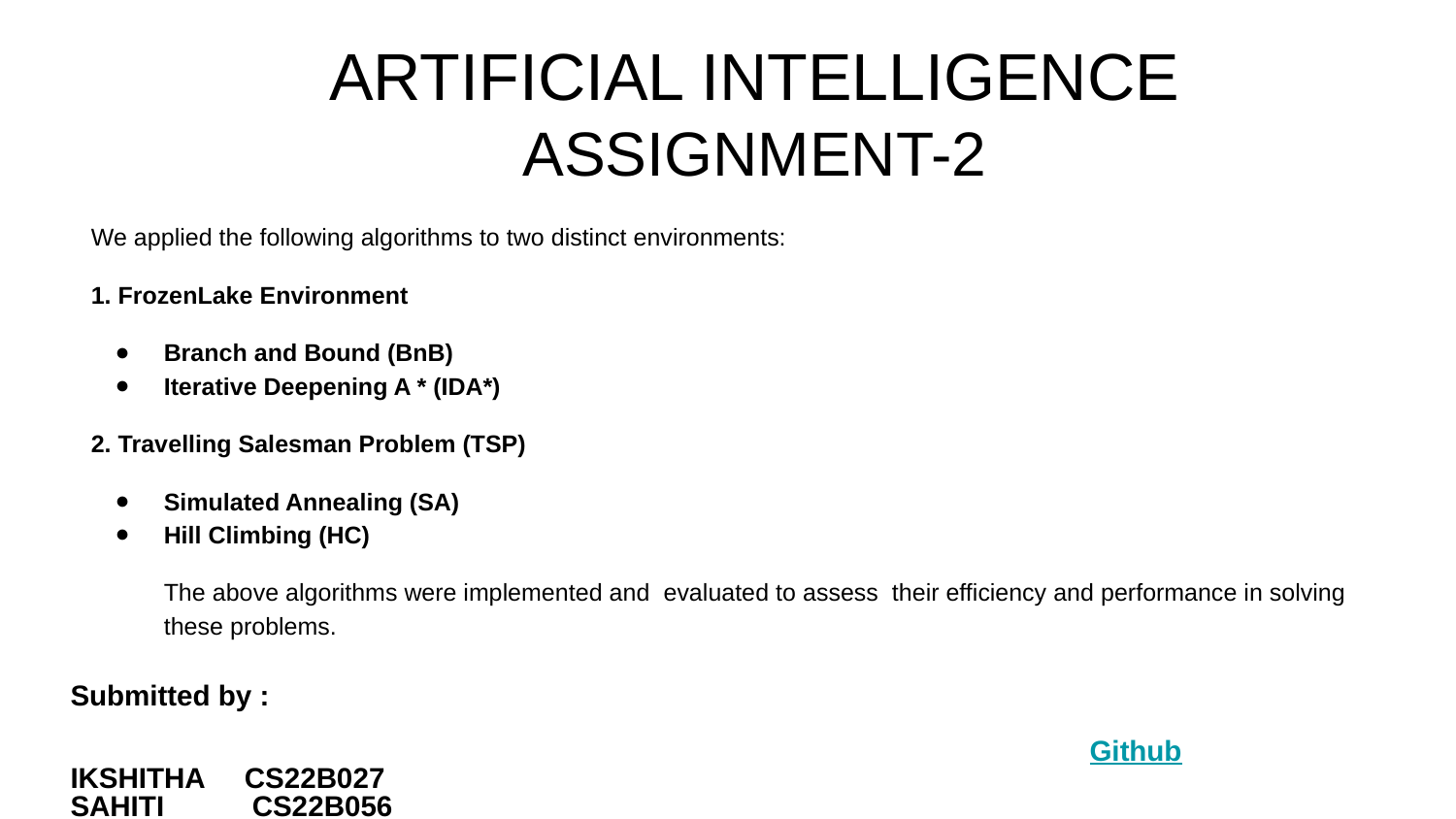

# ARTIFICIAL INTELLIGENCE ASSIGNMENT-2
We applied the following algorithms to two distinct environments:
1. FrozenLake Environment
Branch and Bound (BnB)
Iterative Deepening A * (IDA*)
2. Travelling Salesman Problem (TSP)
Simulated Annealing (SA)
Hill Climbing (HC)
The above algorithms were implemented and  evaluated to assess  their efficiency and performance in solving these problems.
Submitted by :
																Github
IKSHITHA     CS22B027
SAHITI           CS22B056